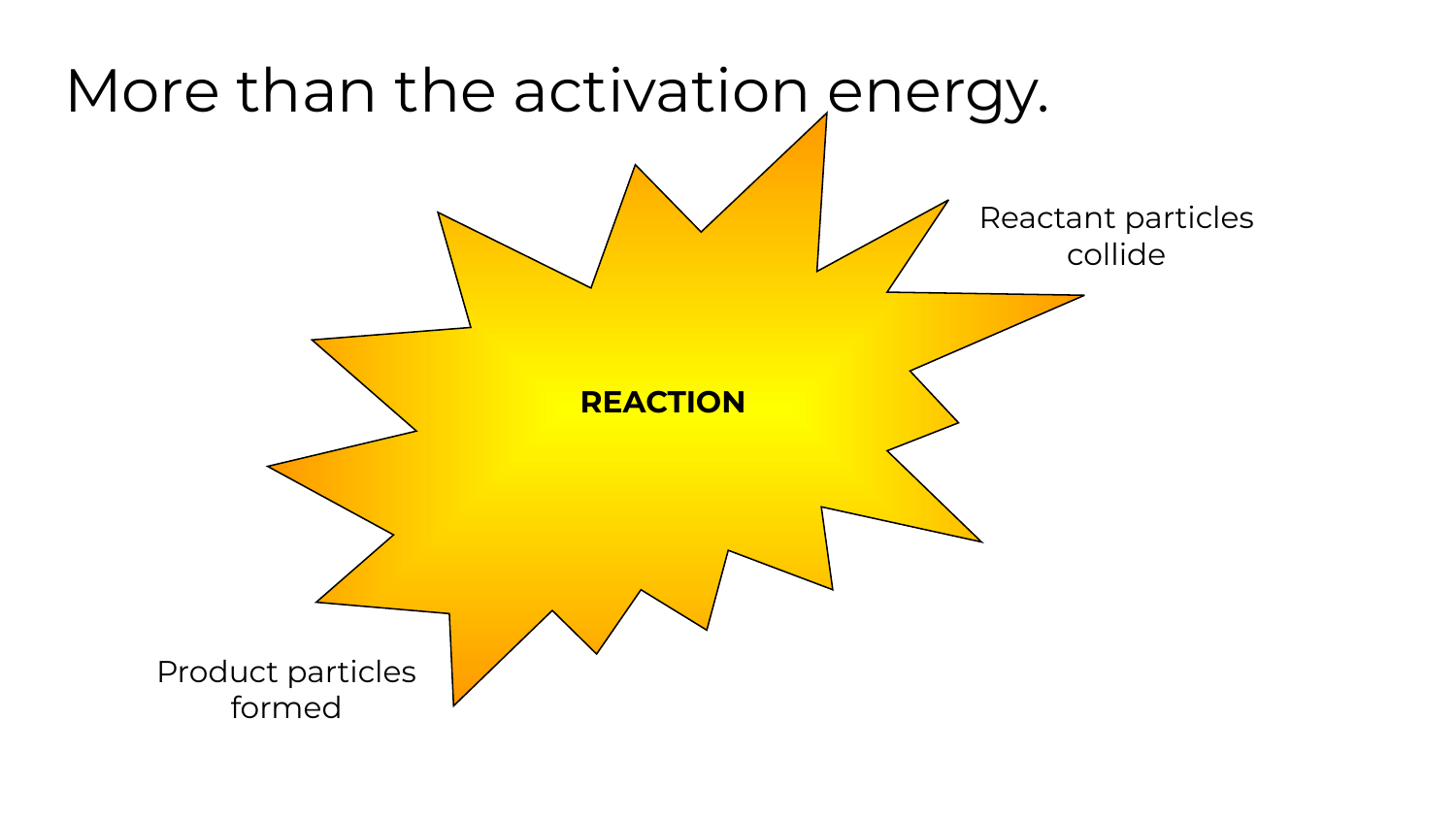

# More than the activation energy.

Reactant particles
collide

REACTION

Product particles
formed